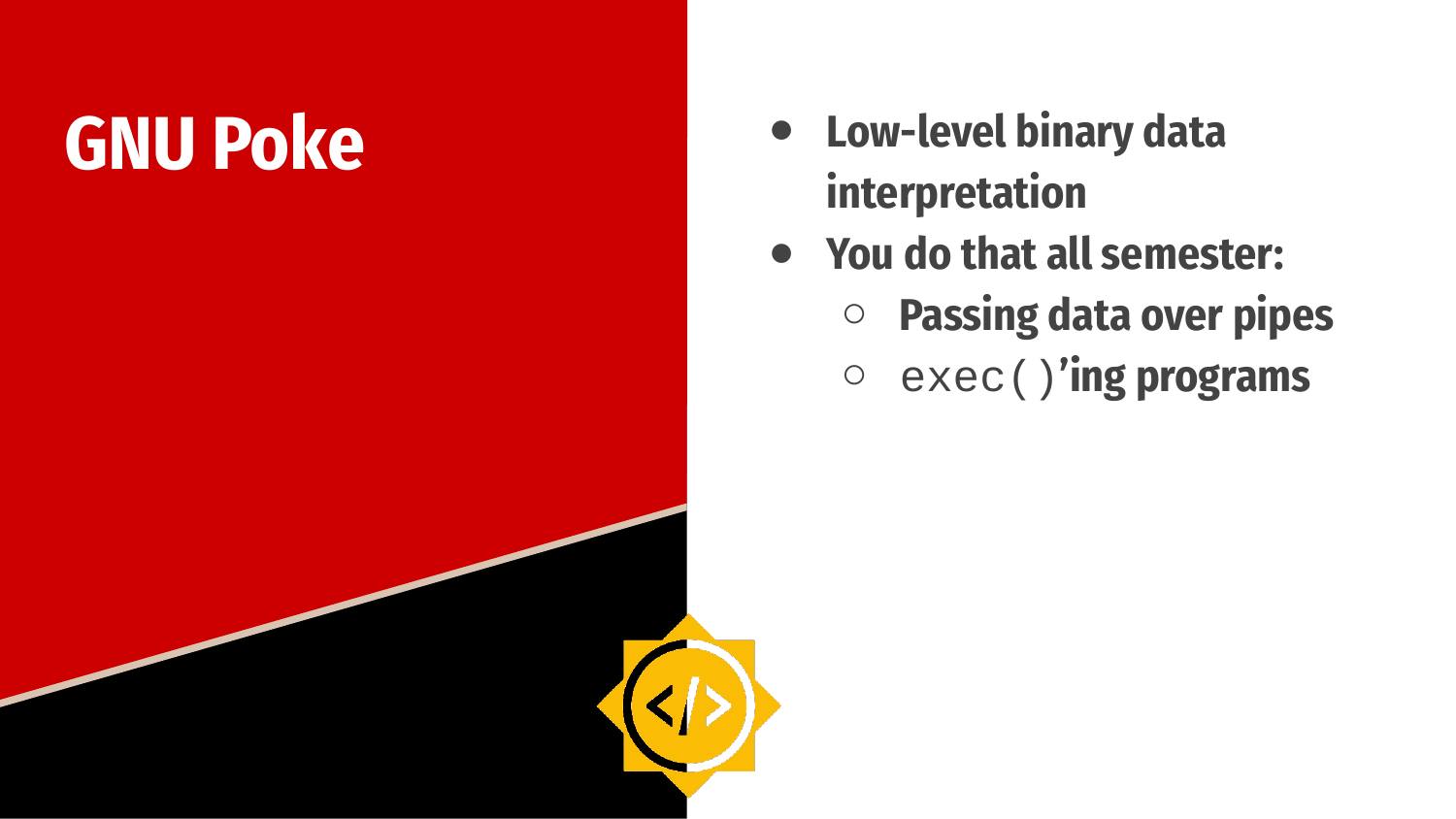

# GNU Poke
Low-level binary data interpretation
You do that all semester:
Passing data over pipes
exec()’ing programs